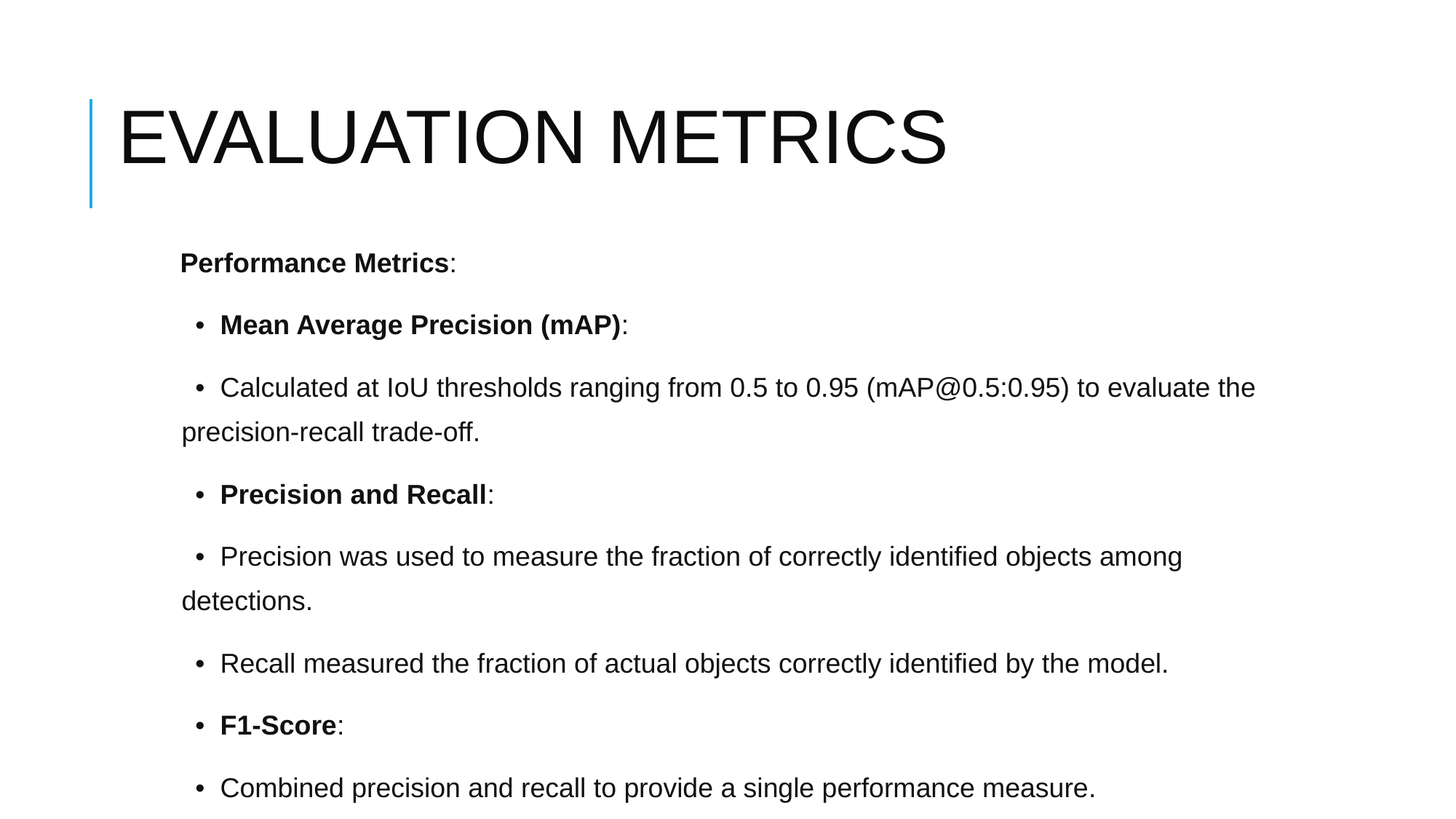

# EVALUATION METRICS
Performance Metrics:
  •  Mean Average Precision (mAP):
  •  Calculated at IoU thresholds ranging from 0.5 to 0.95 (mAP@0.5:0.95) to evaluate the precision-recall trade-off.
  •  Precision and Recall:
  •  Precision was used to measure the fraction of correctly identified objects among detections.
  •  Recall measured the fraction of actual objects correctly identified by the model.
  •  F1-Score:
  •  Combined precision and recall to provide a single performance measure.